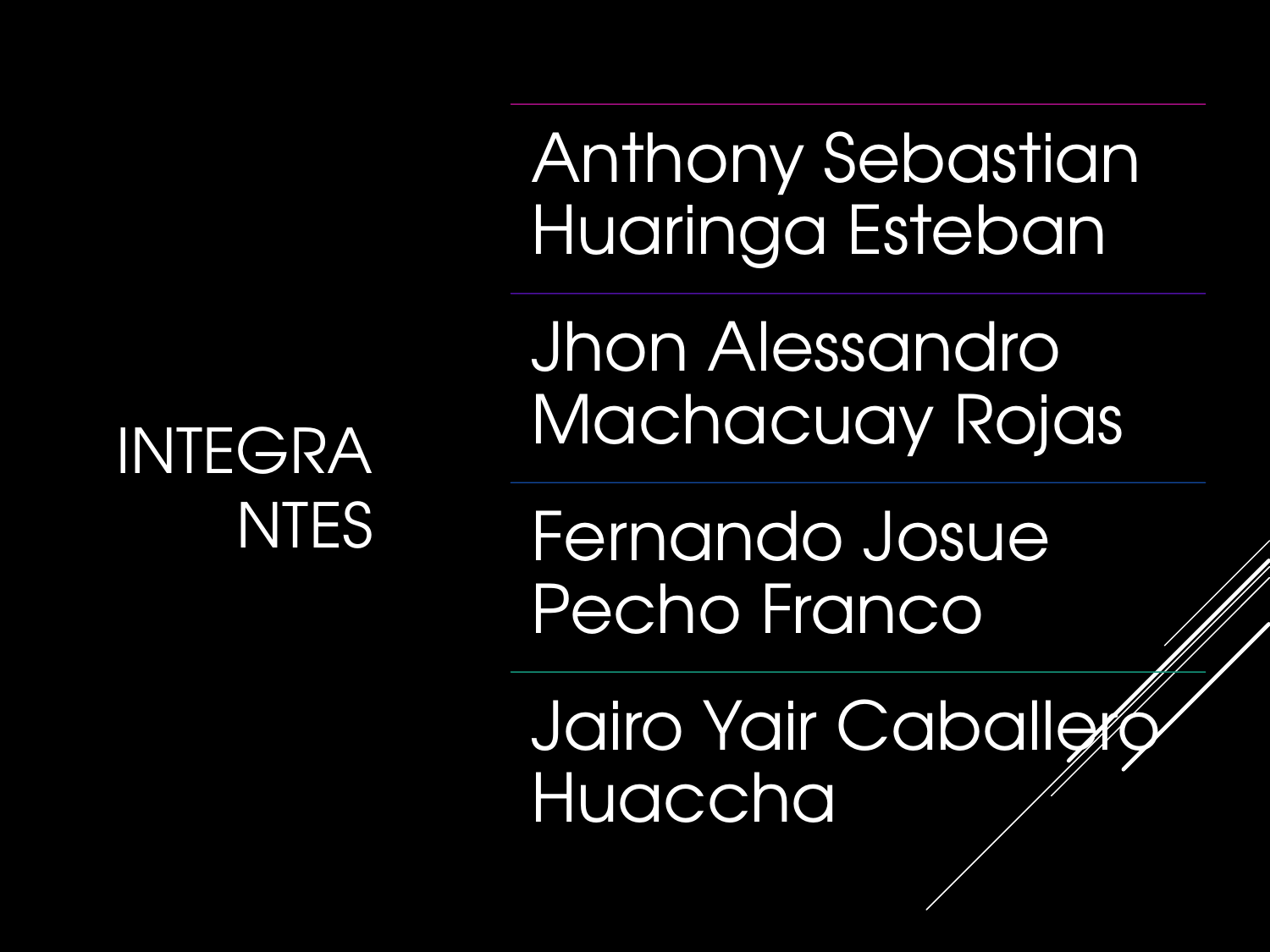

Anthony Sebastian Huaringa Esteban
Jhon Alessandro Machacuay Rojas
Fernando Josue Pecho Franco
Jairo Yair Caballero Huaccha
# integrantes